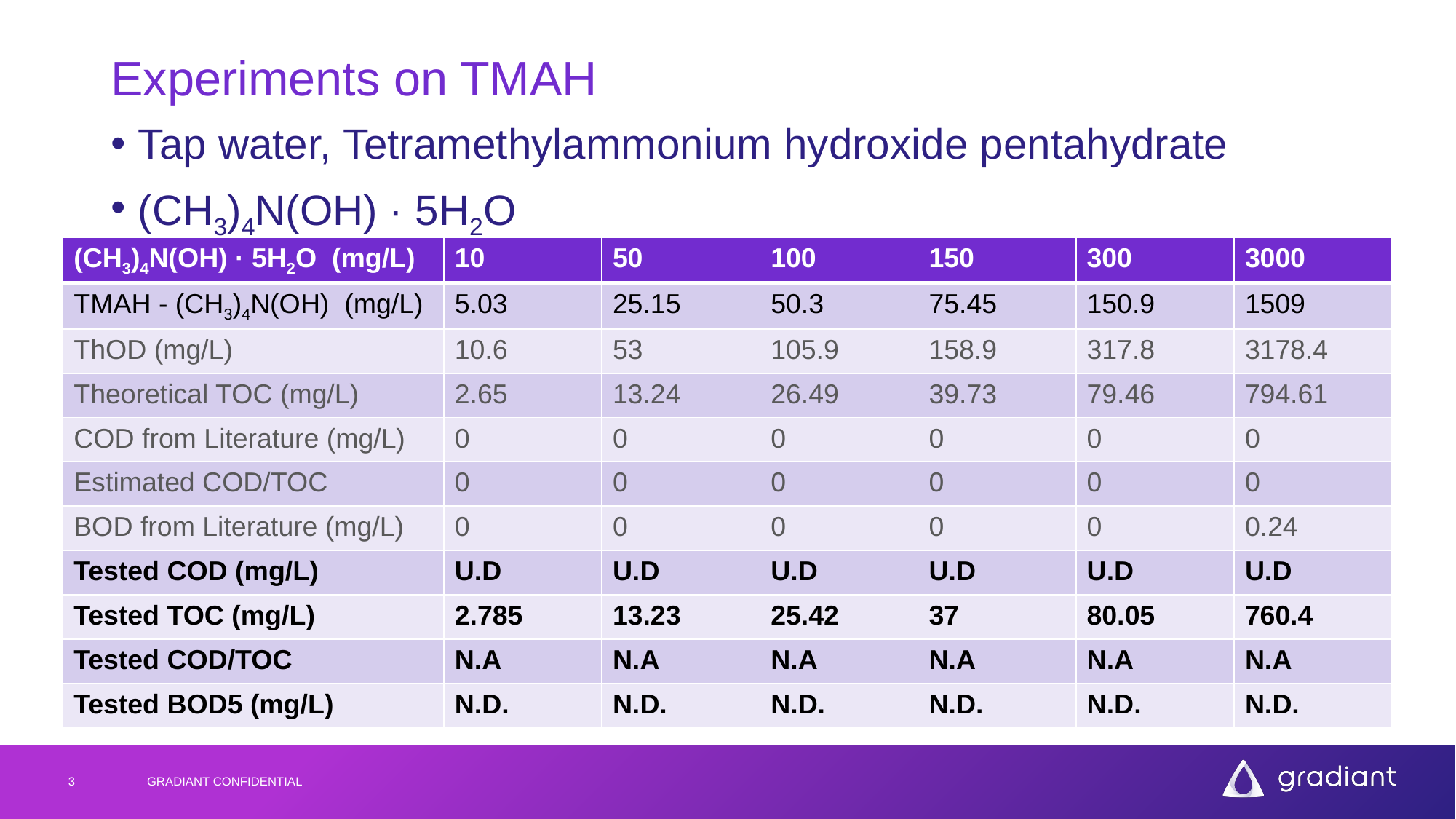

# Experiments on TMAH
Tap water, Tetramethylammonium hydroxide pentahydrate
(CH3)4N(OH) · 5H2O
| (CH3)4N(OH) · 5H2O (mg/L) | 10 | 50 | 100 | 150 | 300 | 3000 |
| --- | --- | --- | --- | --- | --- | --- |
| TMAH - (CH3)4N(OH) (mg/L) | 5.03 | 25.15 | 50.3 | 75.45 | 150.9 | 1509 |
| ThOD (mg/L) | 10.6 | 53 | 105.9 | 158.9 | 317.8 | 3178.4 |
| Theoretical TOC (mg/L) | 2.65 | 13.24 | 26.49 | 39.73 | 79.46 | 794.61 |
| COD from Literature (mg/L) | 0 | 0 | 0 | 0 | 0 | 0 |
| Estimated COD/TOC | 0 | 0 | 0 | 0 | 0 | 0 |
| BOD from Literature (mg/L) | 0 | 0 | 0 | 0 | 0 | 0.24 |
| Tested COD (mg/L) | U.D | U.D | U.D | U.D | U.D | U.D |
| Tested TOC (mg/L) | 2.785 | 13.23 | 25.42 | 37 | 80.05 | 760.4 |
| Tested COD/TOC | N.A | N.A | N.A | N.A | N.A | N.A |
| Tested BOD5 (mg/L) | N.D. | N.D. | N.D. | N.D. | N.D. | N.D. |
3
GRADIANT CONFIDENTIAL